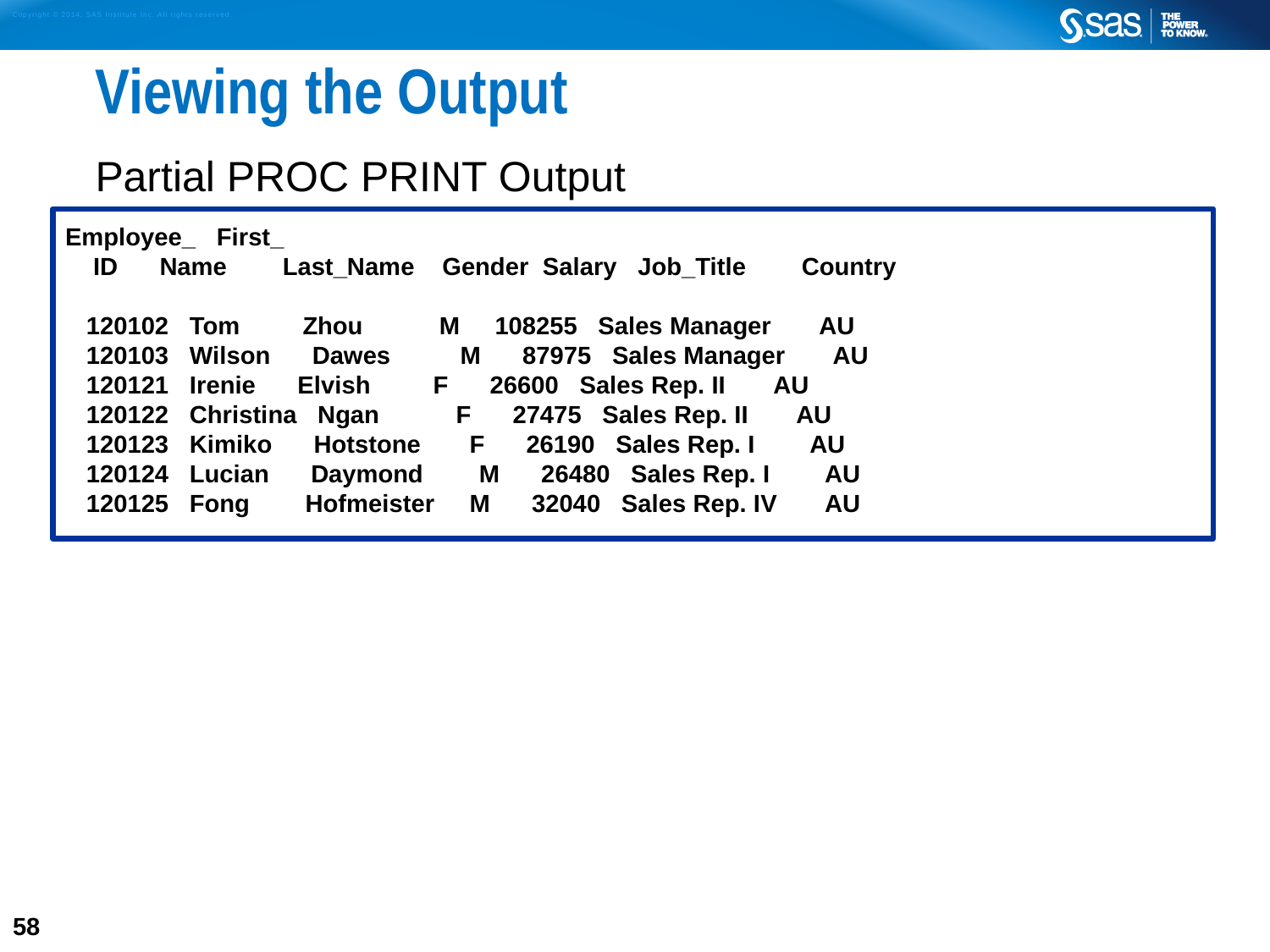

# Viewing the Output
Partial PROC PRINT Output
Employee_   First_
    ID      Name        Last_Name    Gender  Salary   Job_Title        Country

   120102   Tom         Zhou           M     108255   Sales Manager       AU
   120103   Wilson      Dawes          M      87975   Sales Manager       AU
   120121   Irenie      Elvish         F      26600   Sales Rep. II       AU
   120122   Christina   Ngan           F      27475   Sales Rep. II       AU
   120123   Kimiko      Hotstone       F      26190   Sales Rep. I        AU
   120124   Lucian      Daymond        M      26480   Sales Rep. I        AU
   120125   Fong        Hofmeister     M      32040   Sales Rep. IV       AU

58